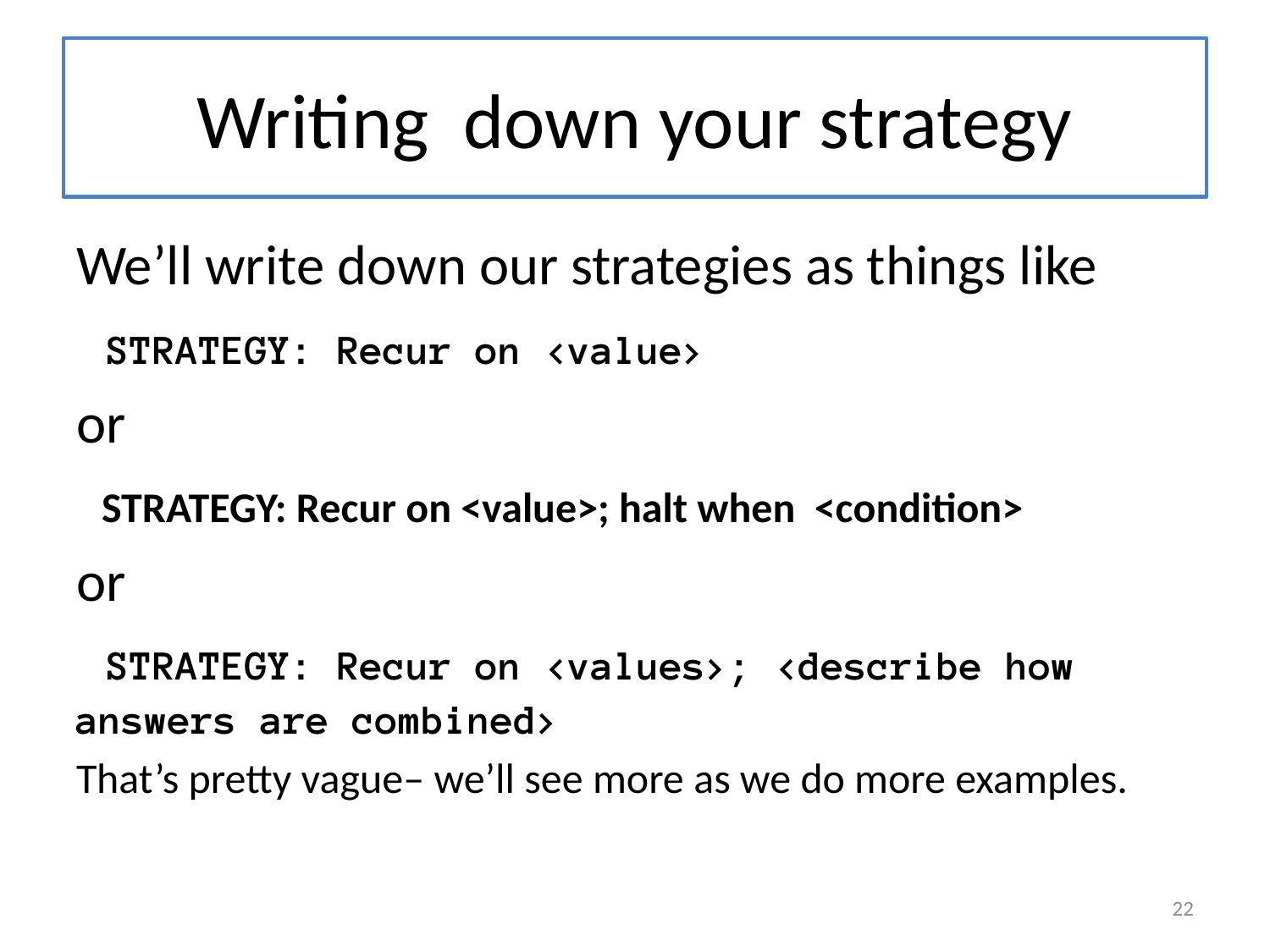

# Writing  down your strategy
We’ll write down our strategies as things like
 STRATEGY: Recur on <value>
or
  STRATEGY: Recur on <value>; halt when  <condition>
or
 STRATEGY: Recur on <values>; <describe how answers are combined>
That’s pretty vague– we’ll see more as we do more examples.

22